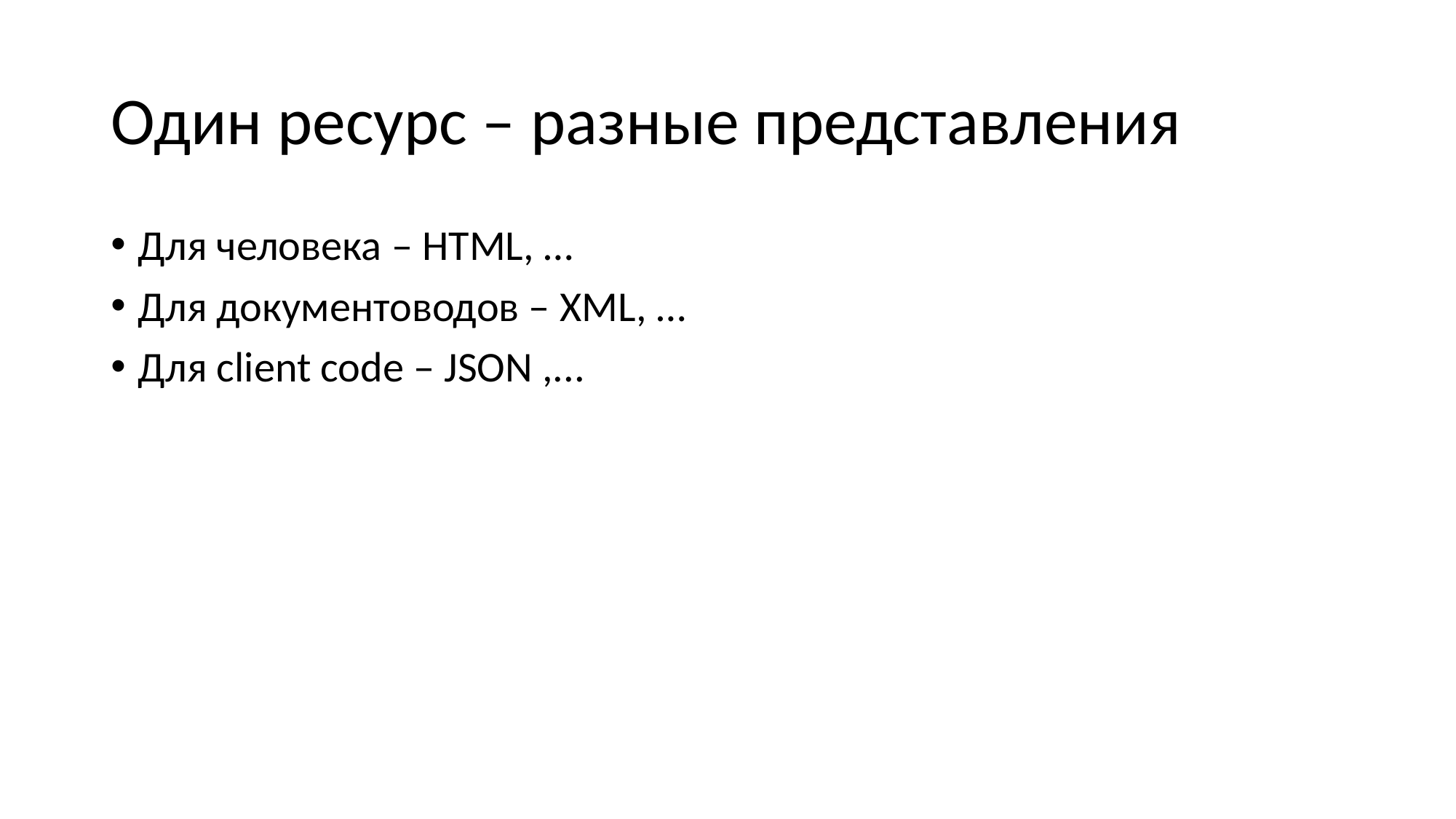

# Один ресурс – разные представления
Для человека – HTML, …
Для документоводов – XML, …
Для client code – JSON ,...